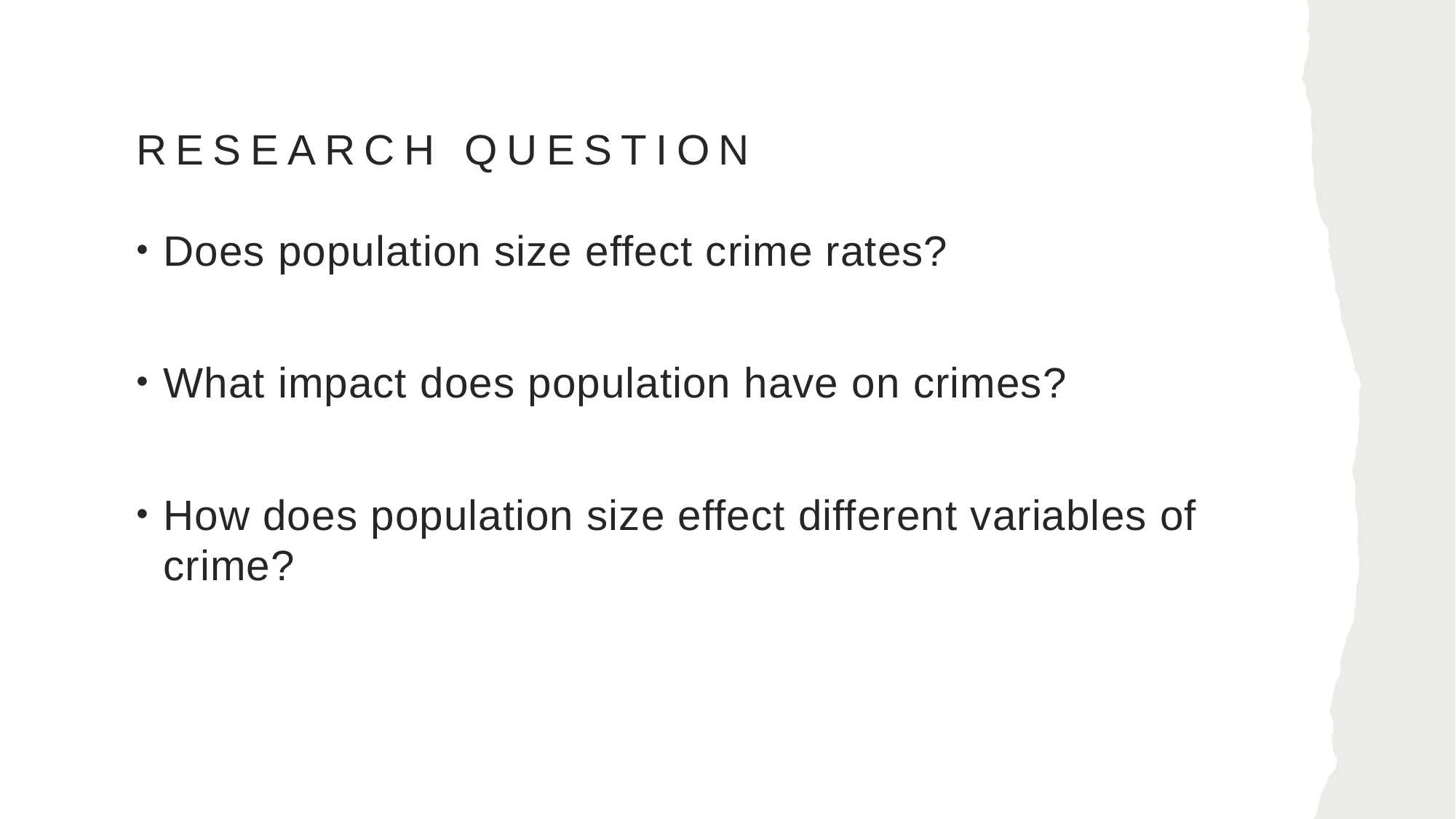

# Research question
Does population size effect crime rates?

What impact does population have on crimes?

How does population size effect different variables of crime?